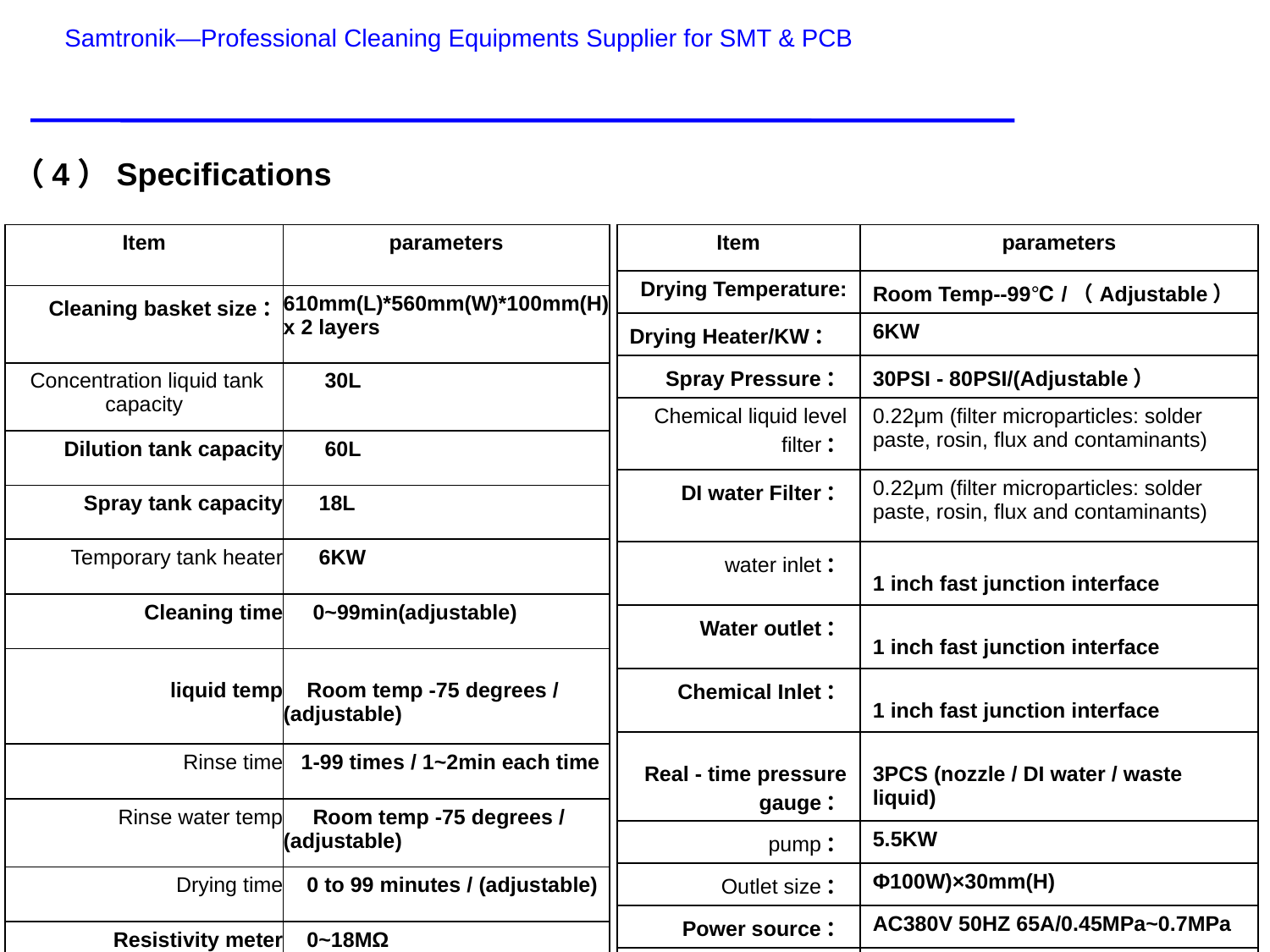

Samtronik—Professional Cleaning Equipments Supplier for SMT & PCB

（4）Specifications
| Item | parameters |
| --- | --- |
| Cleaning basket size： | 610mm(L)\*560mm(W)\*100mm(H)x 2 layers |
| Concentration liquid tank capacity | 30L |
| Dilution tank capacity | 60L |
| Spray tank capacity | 18L |
| Temporary tank heater | 6KW |
| Cleaning time | 0~99min(adjustable) |
| liquid temp | Room temp -75 degrees / (adjustable) |
| Rinse time | 1-99 times / 1~2min each time |
| Rinse water temp | Room temp -75 degrees / (adjustable) |
| Drying time | 0 to 99 minutes / (adjustable) |
| Resistivity meter monitoring range | 0~18MΩ |
| liquid tank heater | 9KW |
| Item | parameters |
| --- | --- |
| Drying Temperature: | Room Temp--99℃ /（Adjustable） |
| Drying Heater/KW： | 6KW |
| Spray Pressure： | 30PSI - 80PSI/(Adjustable） |
| Chemical liquid level filter： | 0.22μm (filter microparticles: solder paste, rosin, flux and contaminants) |
| DI water Filter： | 0.22μm (filter microparticles: solder paste, rosin, flux and contaminants) |
| water inlet： | 1 inch fast junction interface |
| Water outlet： | 1 inch fast junction interface |
| Chemical Inlet： | 1 inch fast junction interface |
| Real - time pressure gauge： | 3PCS (nozzle / DI water / waste liquid) |
| pump： | 5.5KW |
| Outlet size： | Φ100W)×30mm(H) |
| Power source： | AC380V 50HZ 65A/0.45MPa~0.7MPa |
| Weight： | 600Kg |
| Machine Dimension： | 1300mm(L)×1200mm(W)× 1850mm(H) |